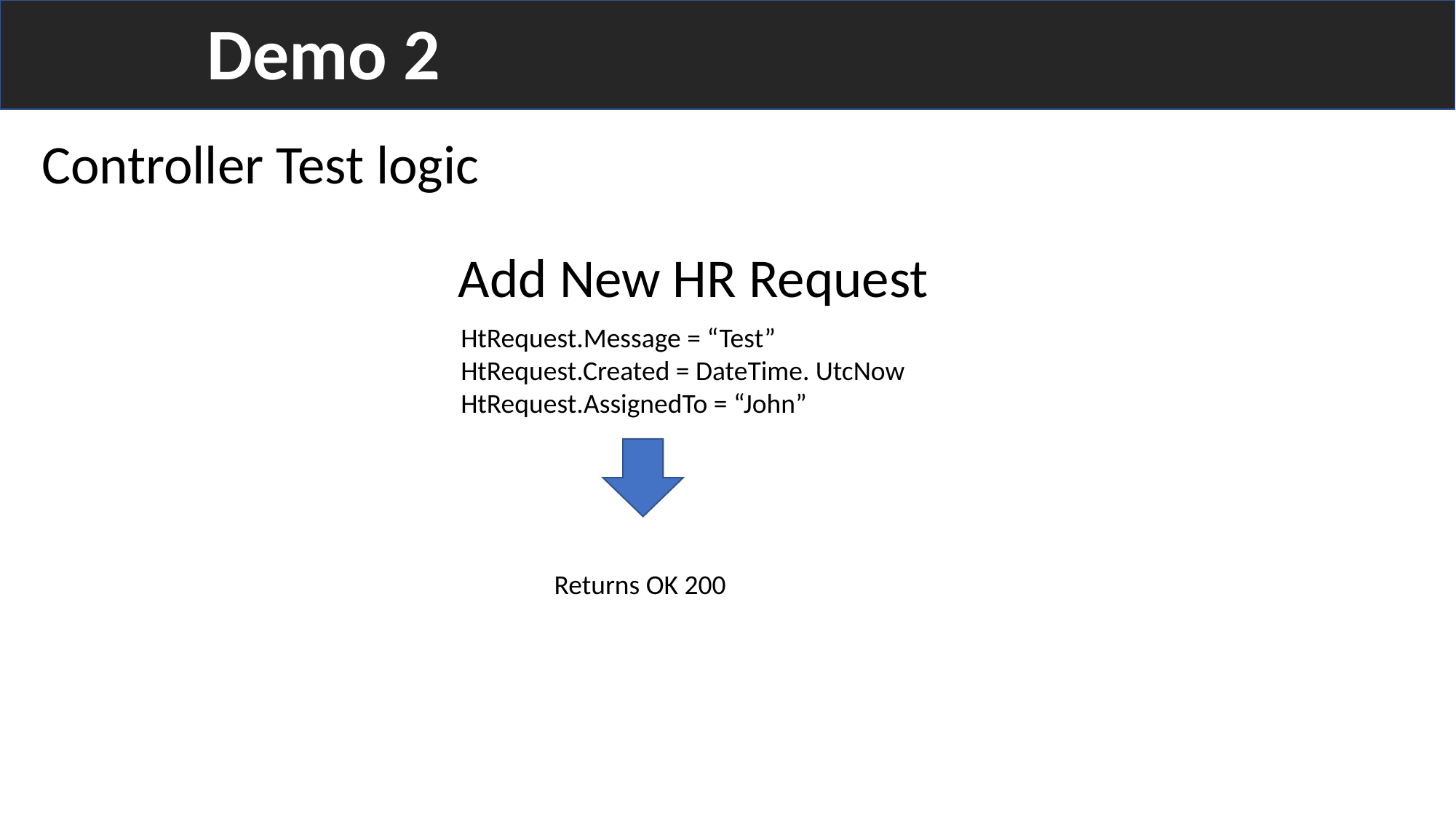

Demo 2
Controller Test logic

Add New HR Request
HtRequest.Message = “Test”
HtRequest.Created = DateTime. UtcNow
HtRequest.AssignedTo = “John”

Returns OK 200